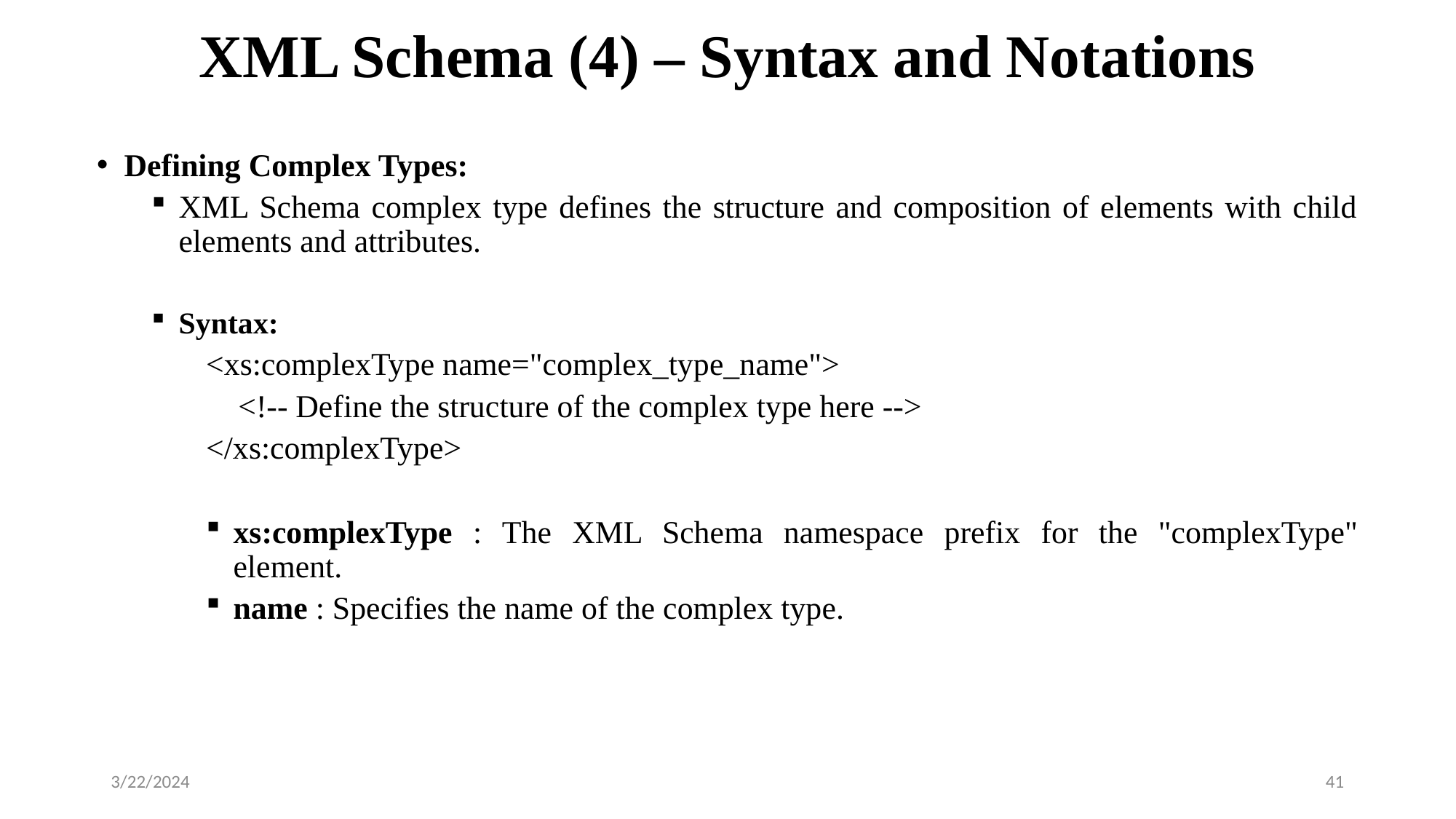

# XML Schema (4) – Syntax and Notations
Defining Complex Types:
XML Schema complex type defines the structure and composition of elements with child elements and attributes.

Syntax:
<xs:complexType name="complex_type_name">
    <!-- Define the structure of the complex type here -->
</xs:complexType>

xs:complexType : The XML Schema namespace prefix for the "complexType" element.
name : Specifies the name of the complex type.
3/22/2024
41